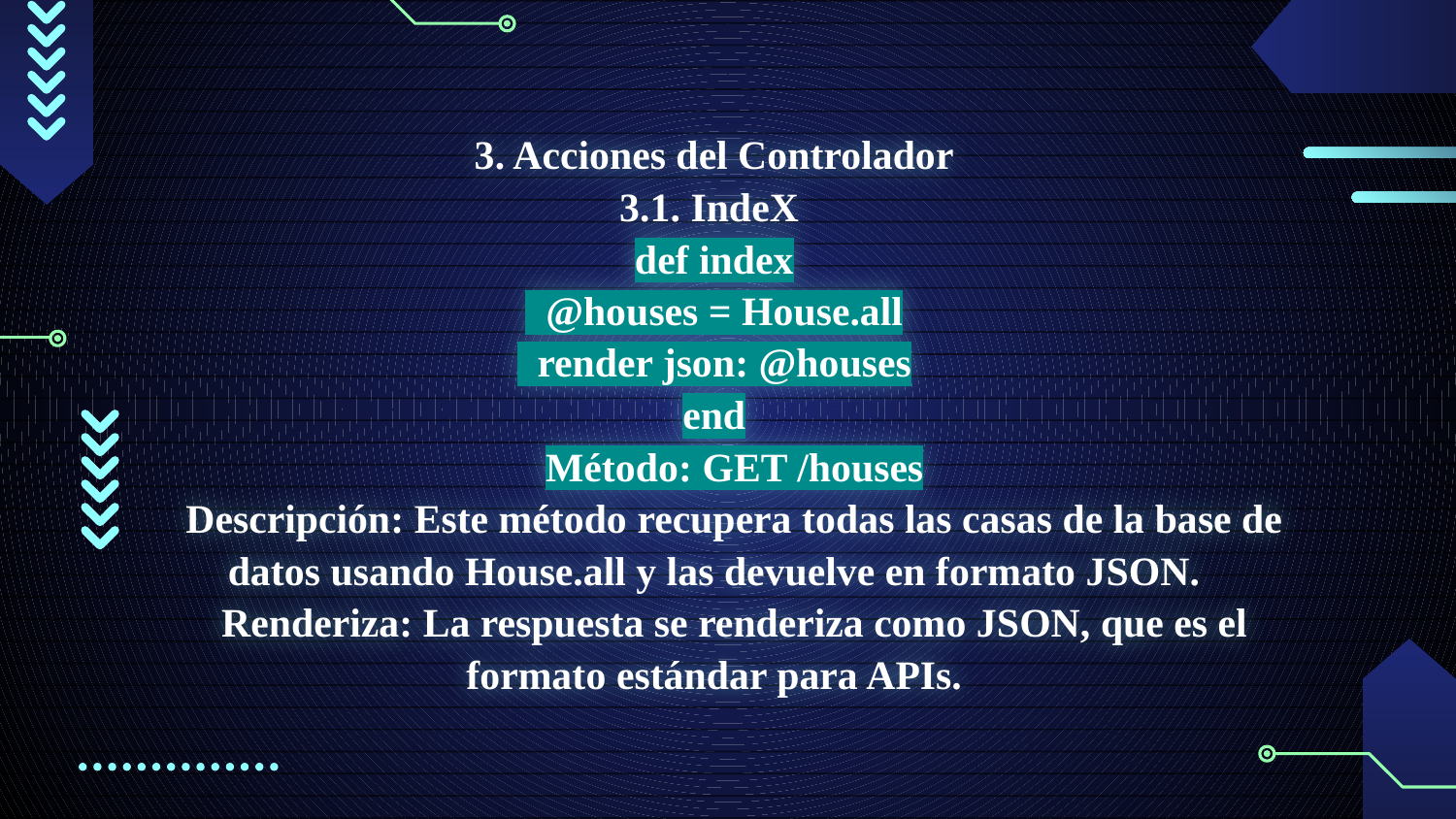

# 3. Acciones del Controlador 3.1. IndeX  def index @houses = House.all render json: @houses end Método: GET /houses Descripción: Este método recupera todas las casas de la base de datos usando House.all y las devuelve en formato JSON. Renderiza: La respuesta se renderiza como JSON, que es el formato estándar para APIs.